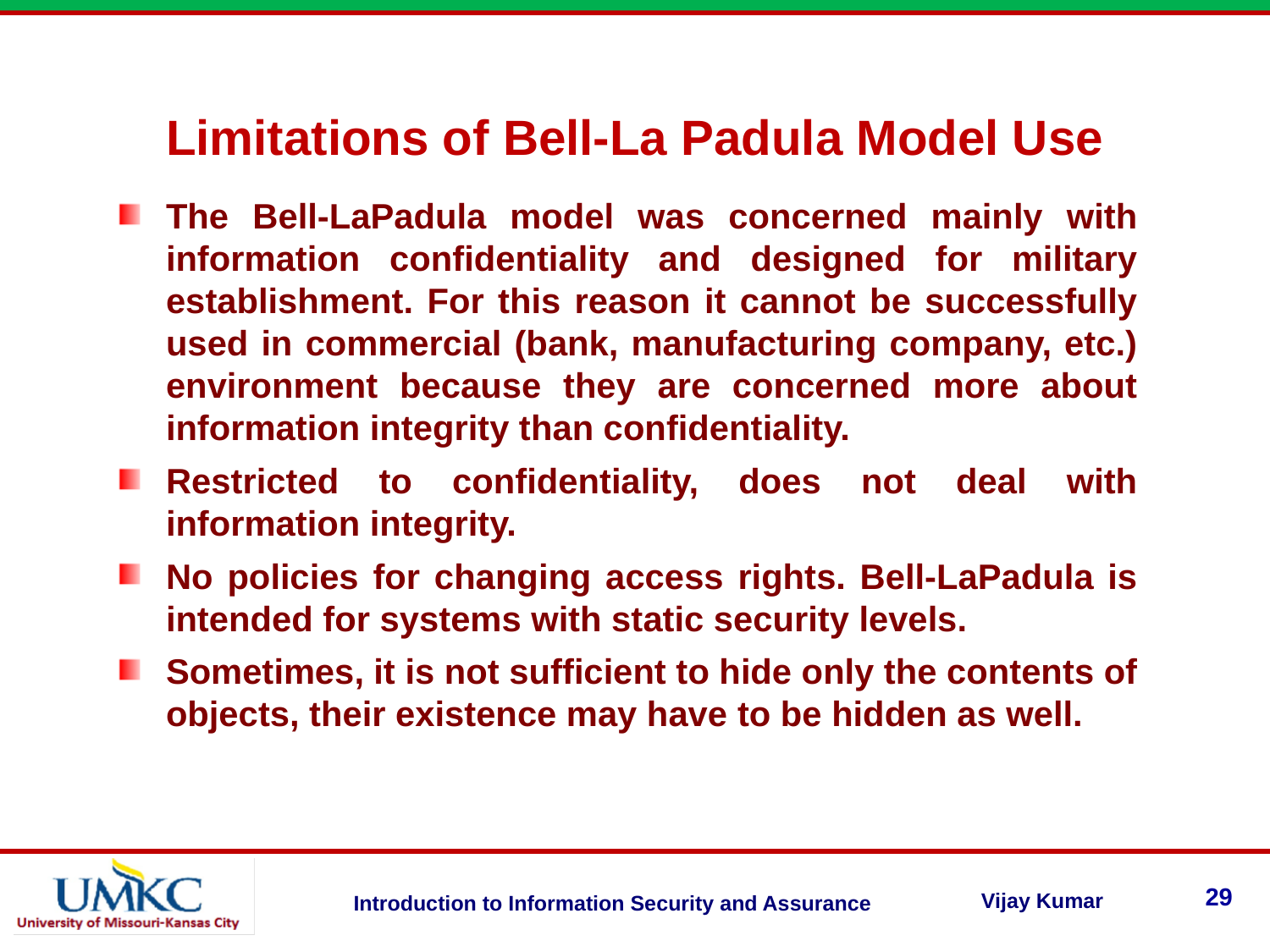

Limitations of Bell-La Padula Model Use
The Bell-LaPadula model was concerned mainly with information confidentiality and designed for military establishment. For this reason it cannot be successfully used in commercial (bank, manufacturing company, etc.) environment because they are concerned more about information integrity than confidentiality.
Restricted to confidentiality, does not deal with information integrity.
No policies for changing access rights. Bell-LaPadula is intended for systems with static security levels.
Sometimes, it is not sufficient to hide only the contents of objects, their existence may have to be hidden as well.
29